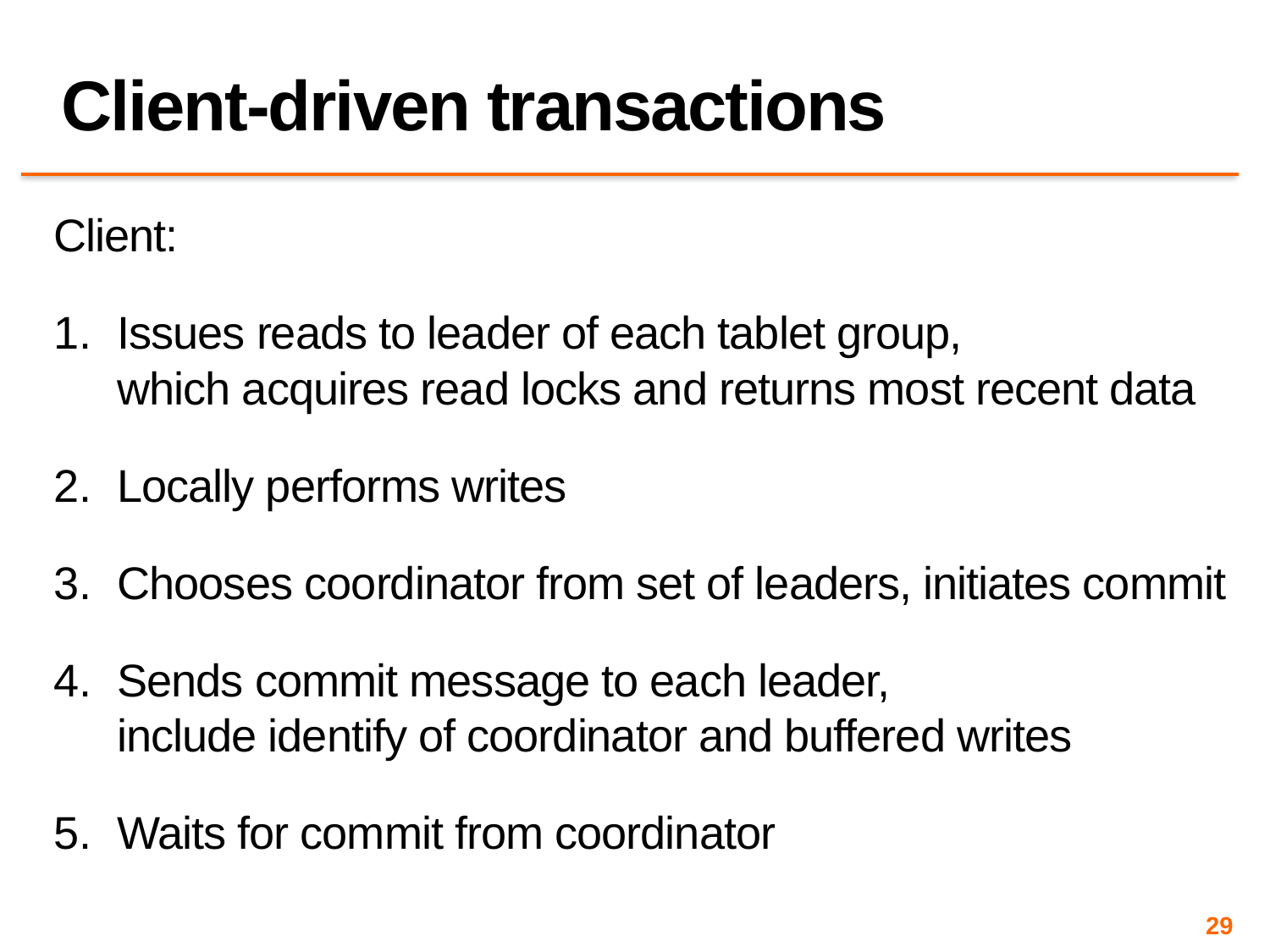

# Client-driven transactions
Client:
Issues reads to leader of each tablet group,                     which acquires read locks and returns most recent data
Locally performs writes
Chooses coordinator from set of leaders, initiates commit
Sends commit message to each leader,                         include identify of coordinator and buffered writes
Waits for commit from coordinator

29